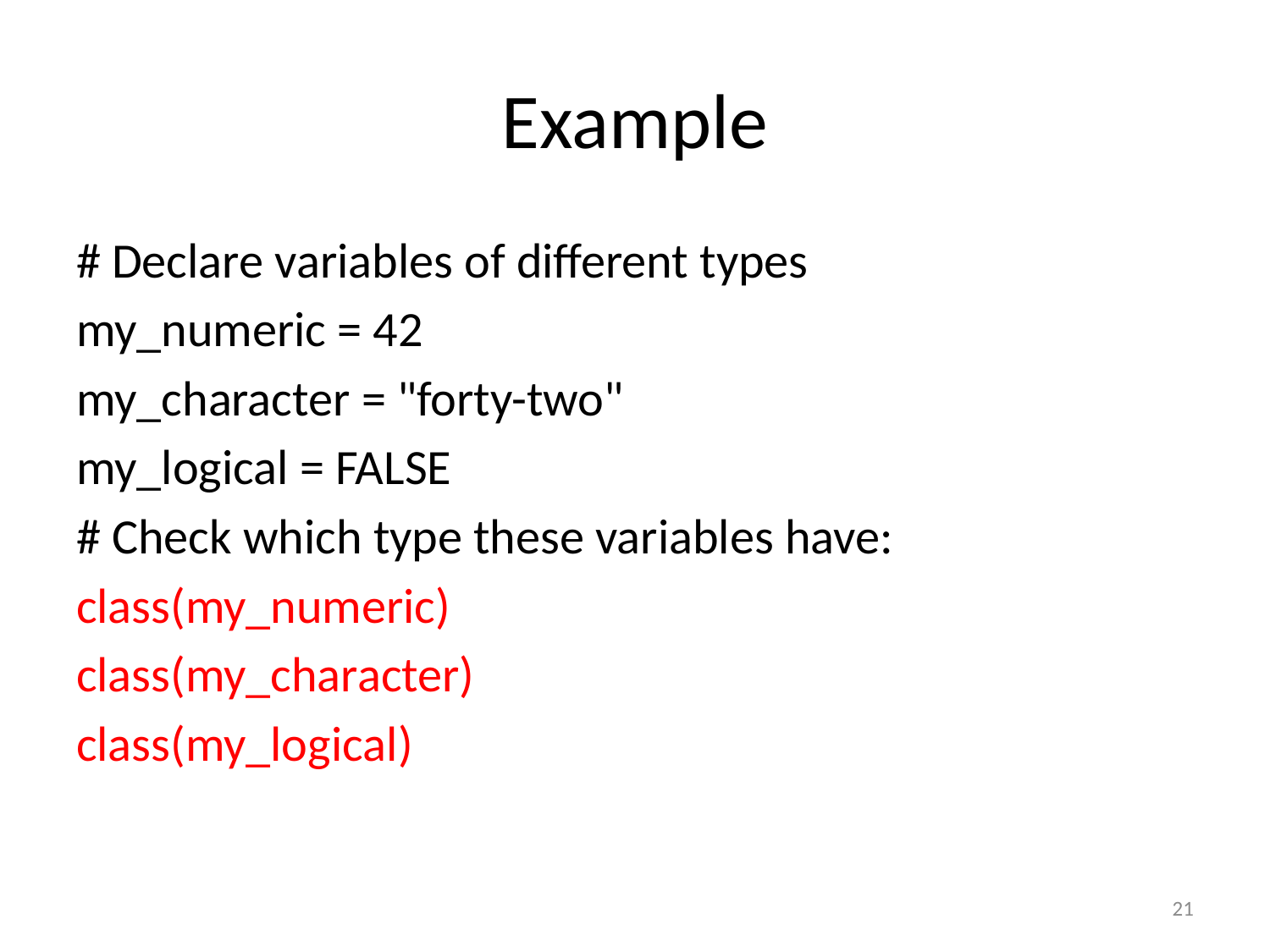

# Example
# Declare variables of different types
my_numeric = 42
my_character = "forty-two"
my_logical = FALSE
# Check which type these variables have:
class(my_numeric)
class(my_character)
class(my_logical)
21